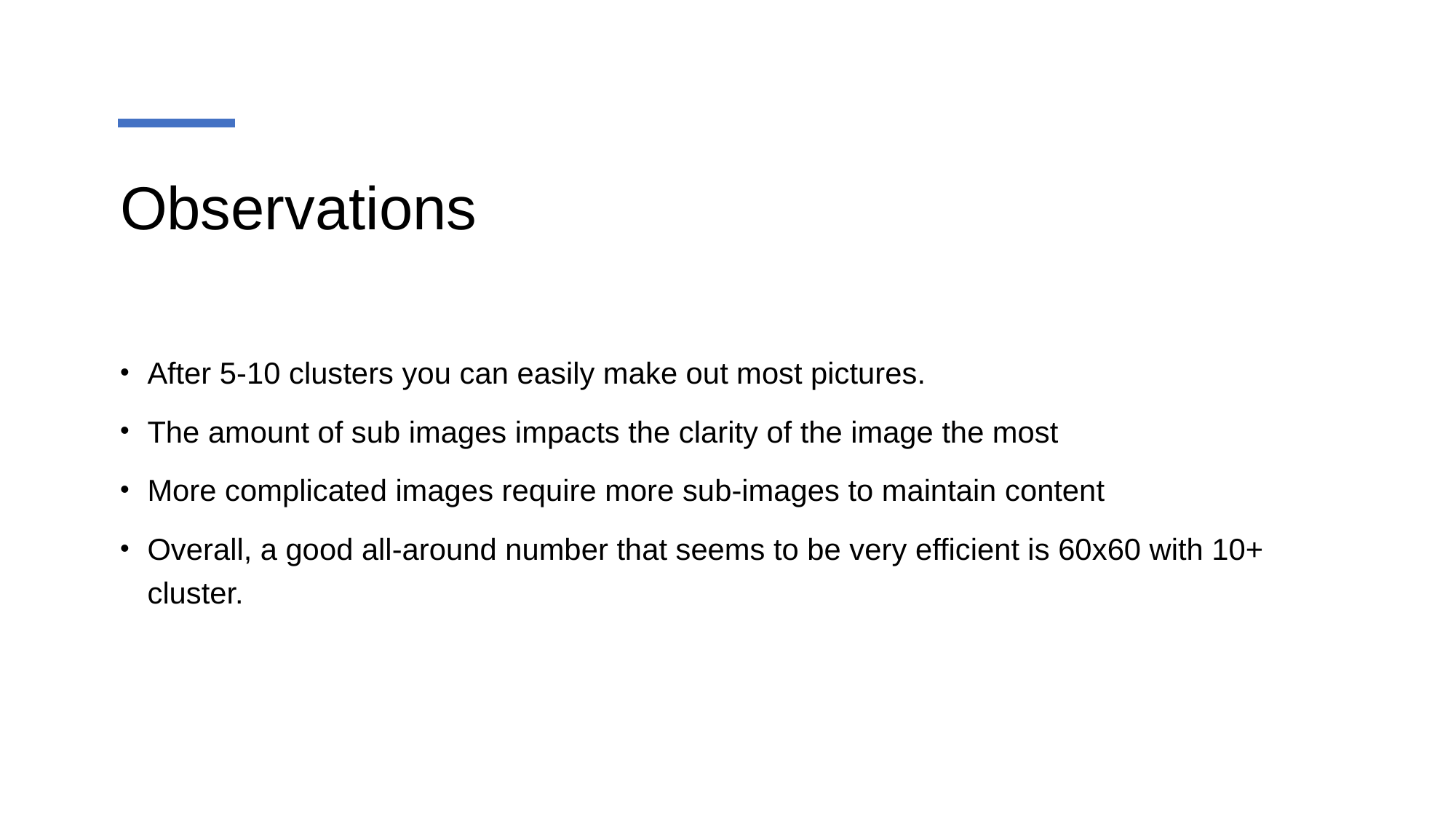

# Observations
After 5-10 clusters you can easily make out most pictures.
The amount of sub images impacts the clarity of the image the most
More complicated images require more sub-images to maintain content
Overall, a good all-around number that seems to be very efficient is 60x60 with 10+ cluster.